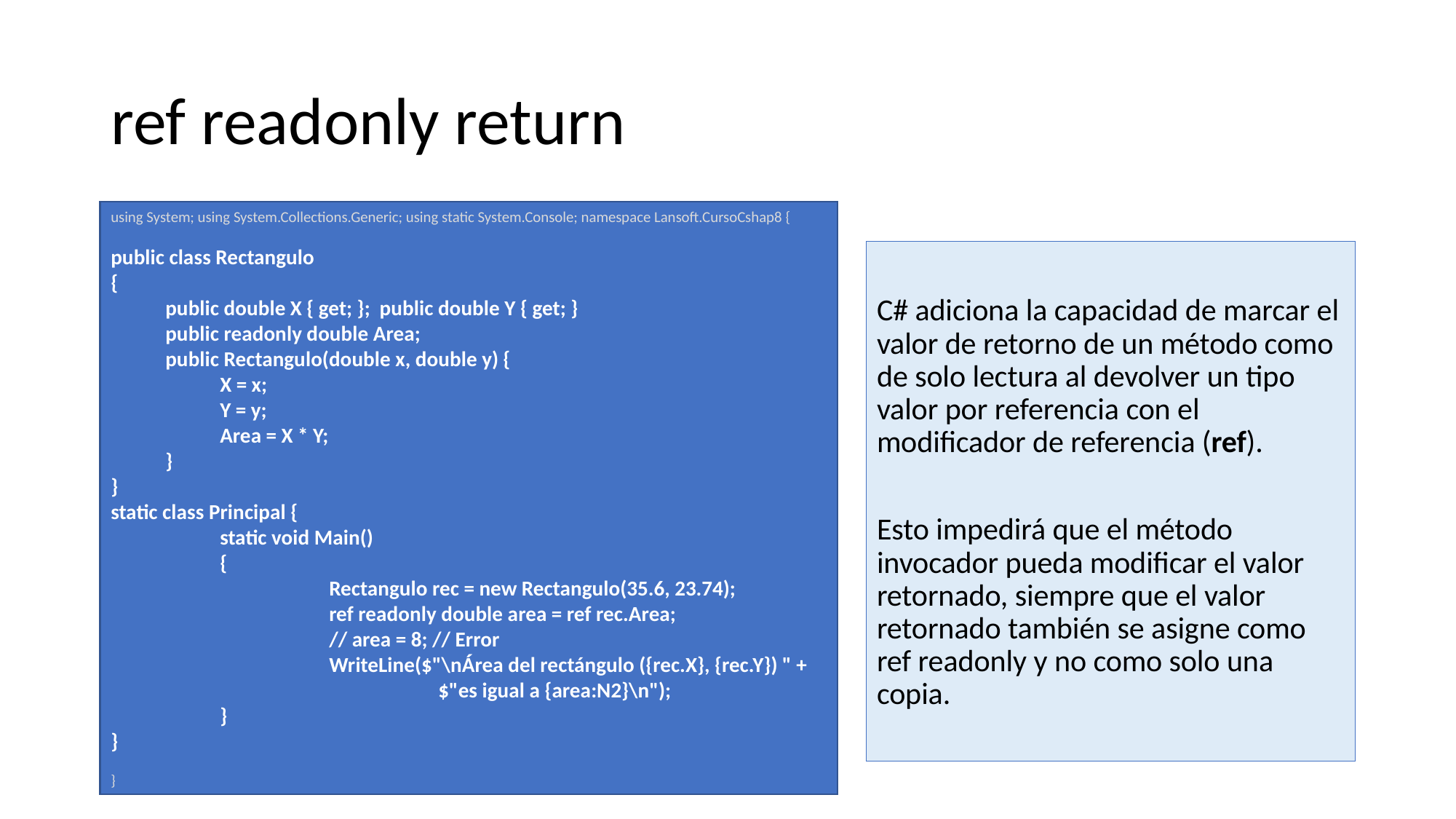

# ref readonly return
using System; using System.Collections.Generic; using static System.Console; namespace Lansoft.CursoCshap8 {

public class Rectangulo
{
public double X { get; };  public double Y { get; }
public readonly double Area;
public Rectangulo(double x, double y) {
X = x;
Y = y;
Area = X * Y;
}
}
static class Principal {
	static void Main()
	{
		Rectangulo rec = new Rectangulo(35.6, 23.74);
		ref readonly double area = ref rec.Area;
		// area = 8; // Error
		WriteLine($"\nÁrea del rectángulo ({rec.X}, {rec.Y}) " +
			$"es igual a {area:N2}\n");
	}
}

}

C# adiciona la capacidad de marcar el valor de retorno de un método como de solo lectura al devolver un tipo  valor por referencia con el modificador de referencia (ref).

Esto impedirá que el método invocador pueda modificar el valor retornado, siempre que el valor retornado también se asigne como ref readonly y no como solo una copia.